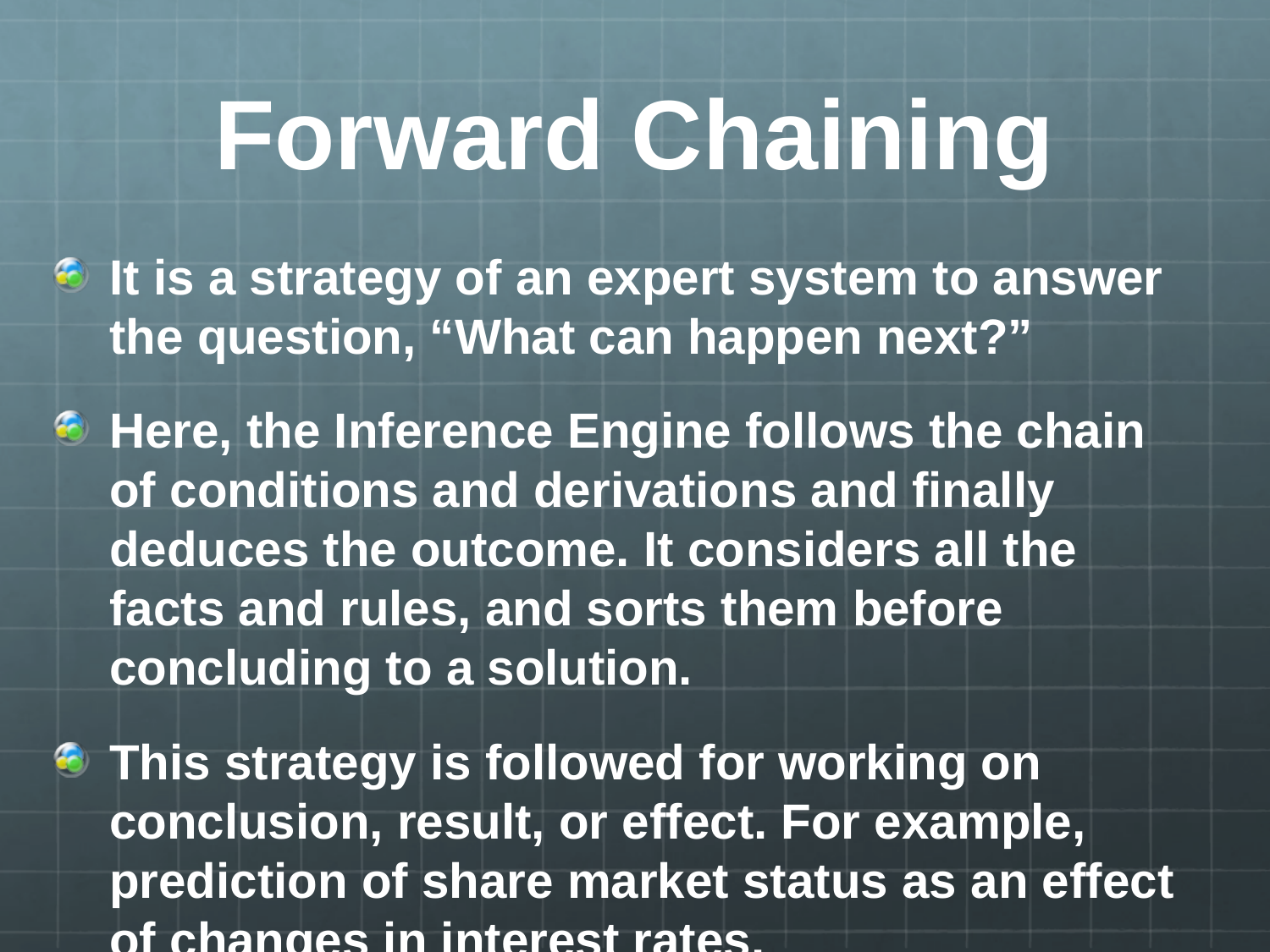

# Forward Chaining
It is a strategy of an expert system to answer the question, “What can happen next?”
Here, the Inference Engine follows the chain of conditions and derivations and finally deduces the outcome. It considers all the facts and rules, and sorts them before concluding to a solution.
This strategy is followed for working on conclusion, result, or effect. For example, prediction of share market status as an effect of changes in interest rates.